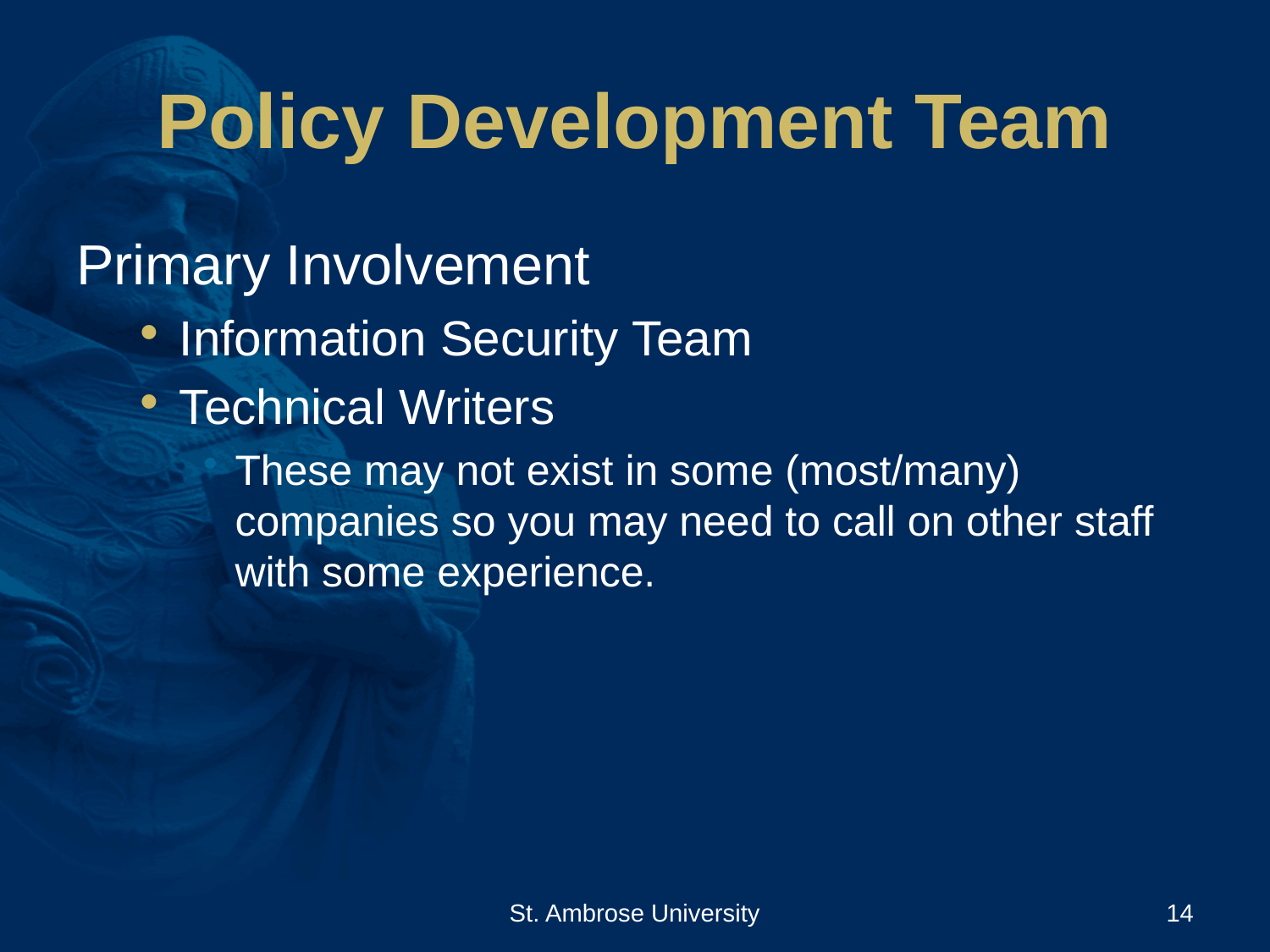

# Policy Development Team
Primary Involvement
Information Security Team
Technical Writers
These may not exist in some (most/many) companies so you may need to call on other staff with some experience.

St. Ambrose University
14